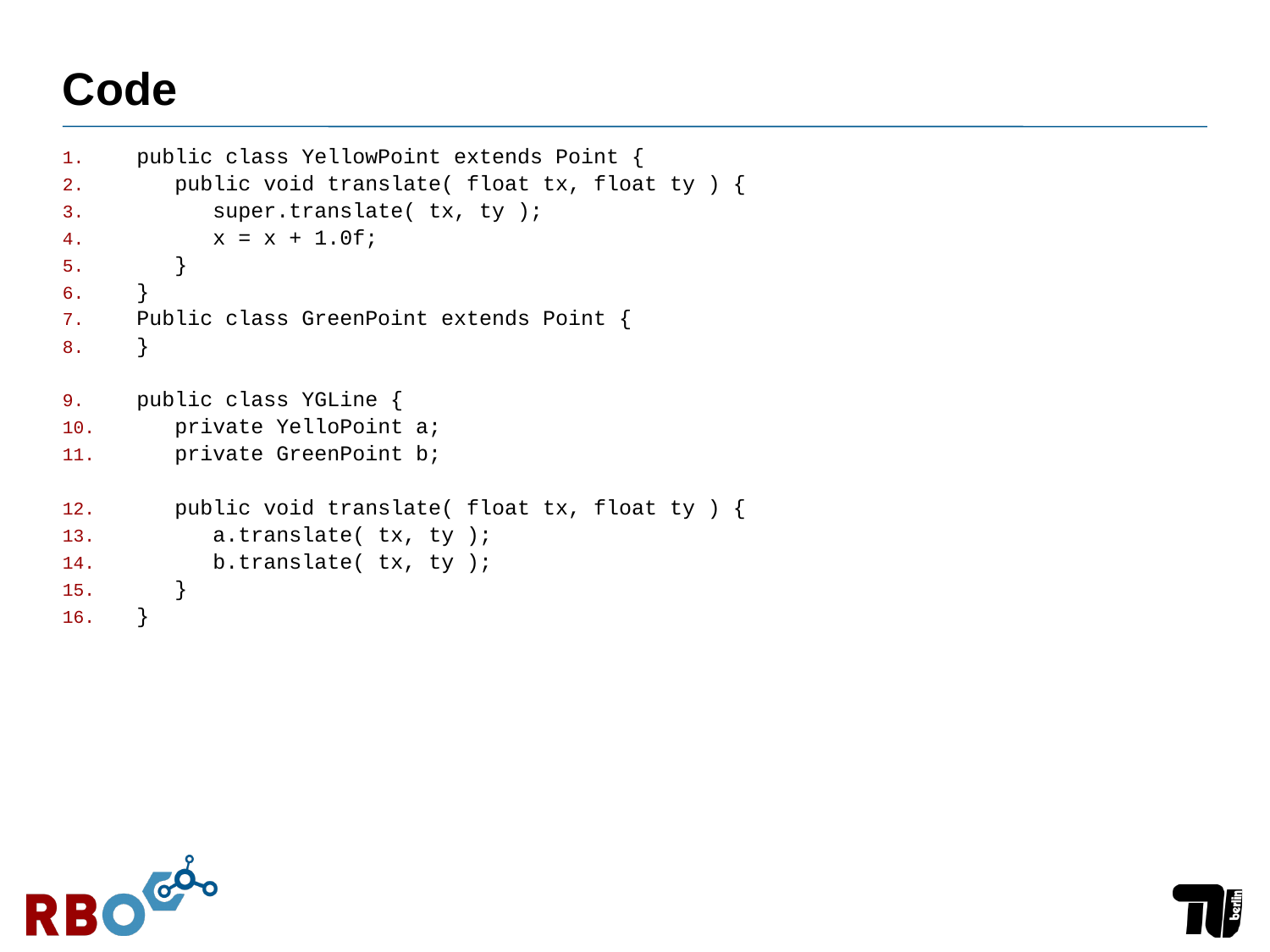

# Code
public class YellowPoint extends Point {
   public void translate( float tx, float ty ) {
      super.translate( tx, ty );
      x = x + 1.0f;
   }
}
Public class GreenPoint extends Point {
}

public class YGLine {
   private YelloPoint a;
   private GreenPoint b;

   public void translate( float tx, float ty ) {
      a.translate( tx, ty );
      b.translate( tx, ty );
   }
}